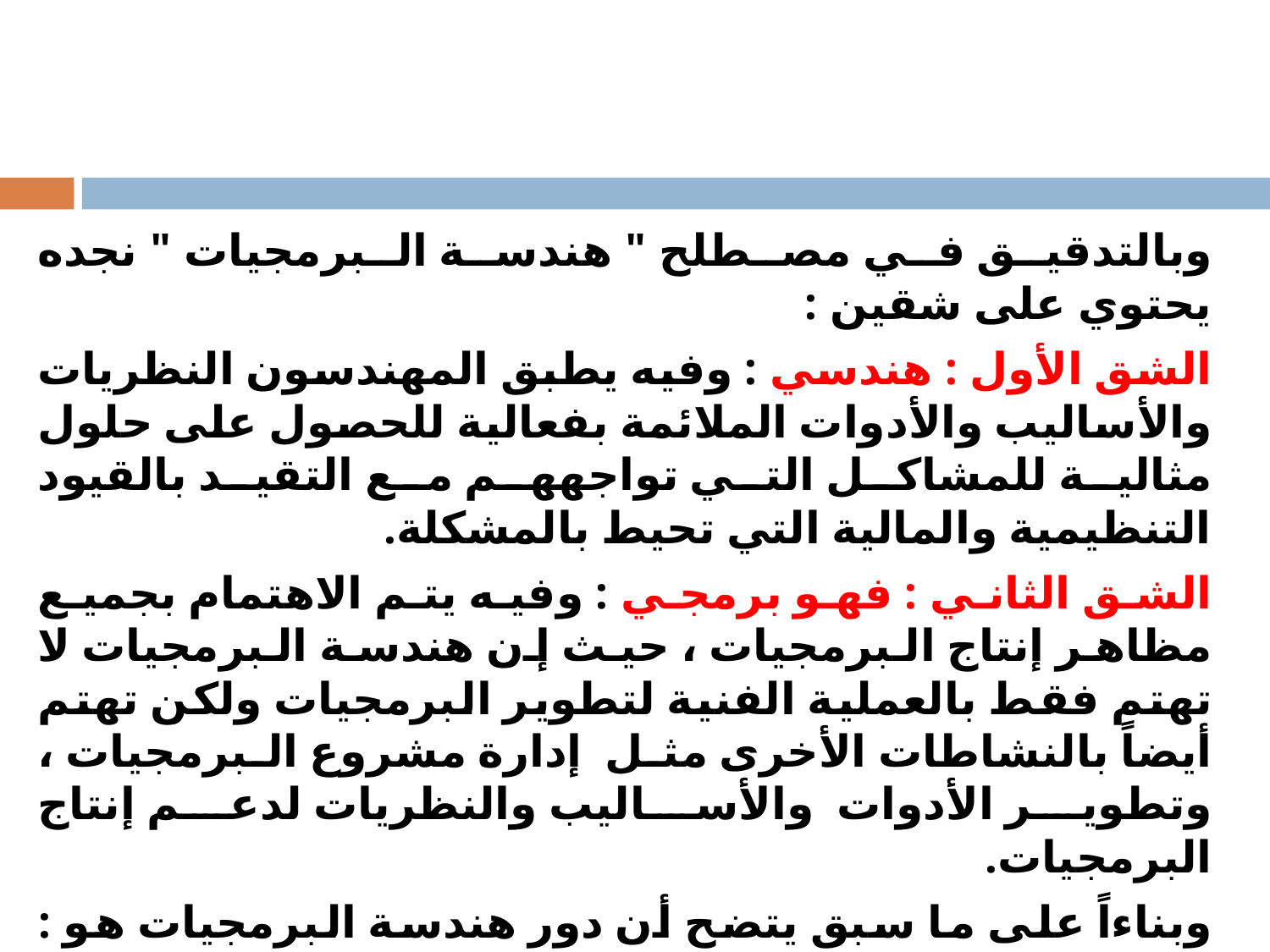

الوحدة الثالثة – الفصل التاسع – صياغة البرامج- لغات البرمجة
وبالتدقيق في مصطلح " هندسة البرمجيات " نجده يحتوي على شقين :
الشق الأول : هندسي : وفيه يطبق المهندسون النظريات والأساليب والأدوات الملائمة بفعالية للحصول على حلول مثالية للمشاكل التي تواجههم مع التقيد بالقيود التنظيمية والمالية التي تحيط بالمشكلة.
الشق الثاني : فهو برمجي : وفيه يتم الاهتمام بجميع مظاهر إنتاج البرمجيات ، حيث إن هندسة البرمجيات لا تهتم فقط بالعملية الفنية لتطوير البرمجيات ولكن تهتم أيضاً بالنشاطات الأخرى مثل  إدارة مشروع البرمجيات ، وتطوير الأدوات  والأساليب والنظريات لدعم إنتاج البرمجيات.
وبناءاً على ما سبق يتضح أن دور هندسة البرمجيات هو : تطبيق منهج مرتب وقابل للقياس لعمليات تطوير وتشغيل وصيانة البرمجيات ، أي تطبيق الهندسة على البرمجيات